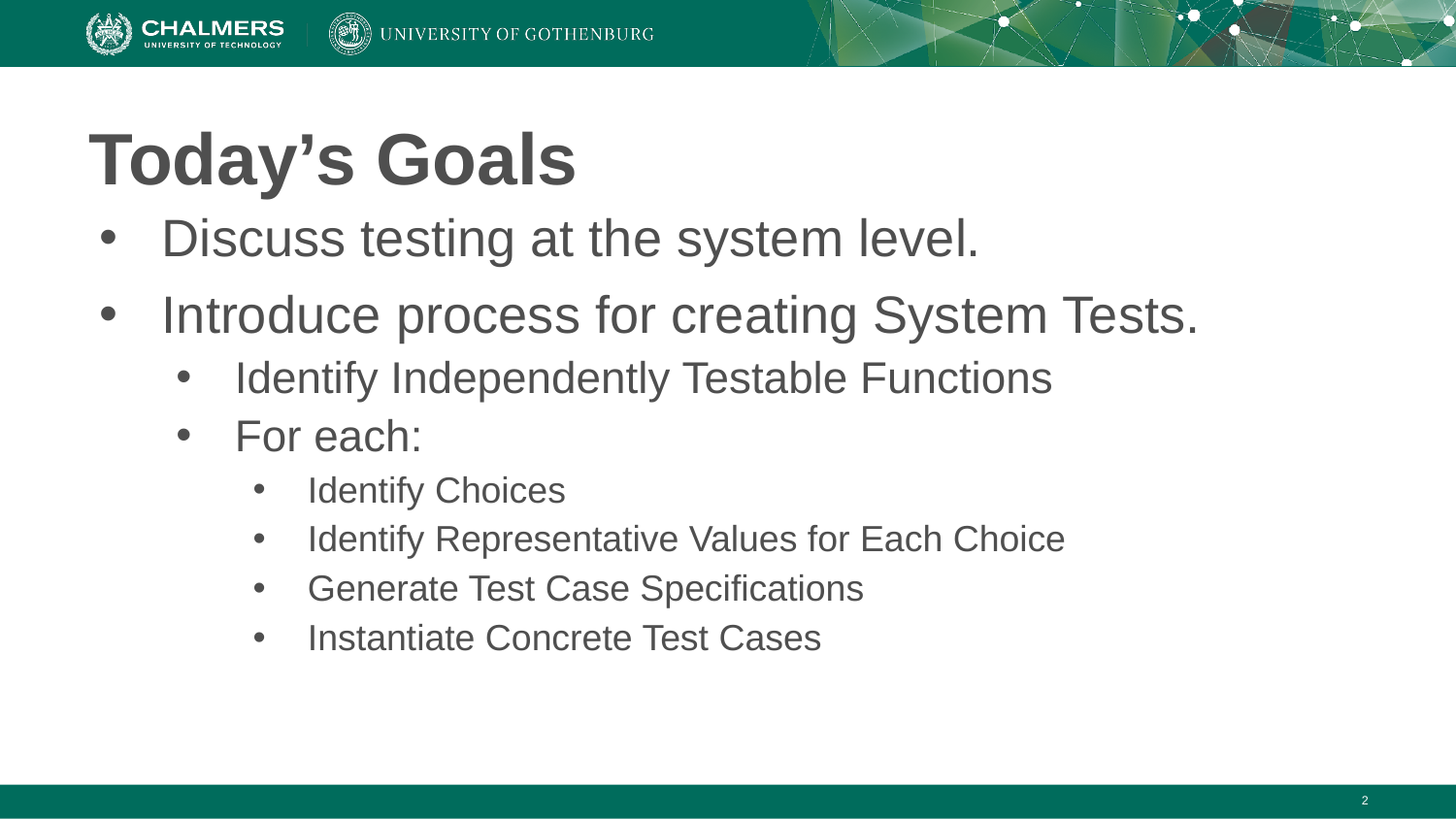

# Today’s Goals
Discuss testing at the system level.
Introduce process for creating System Tests.
Identify Independently Testable Functions
For each:
Identify Choices
Identify Representative Values for Each Choice
Generate Test Case Specifications
Instantiate Concrete Test Cases
2